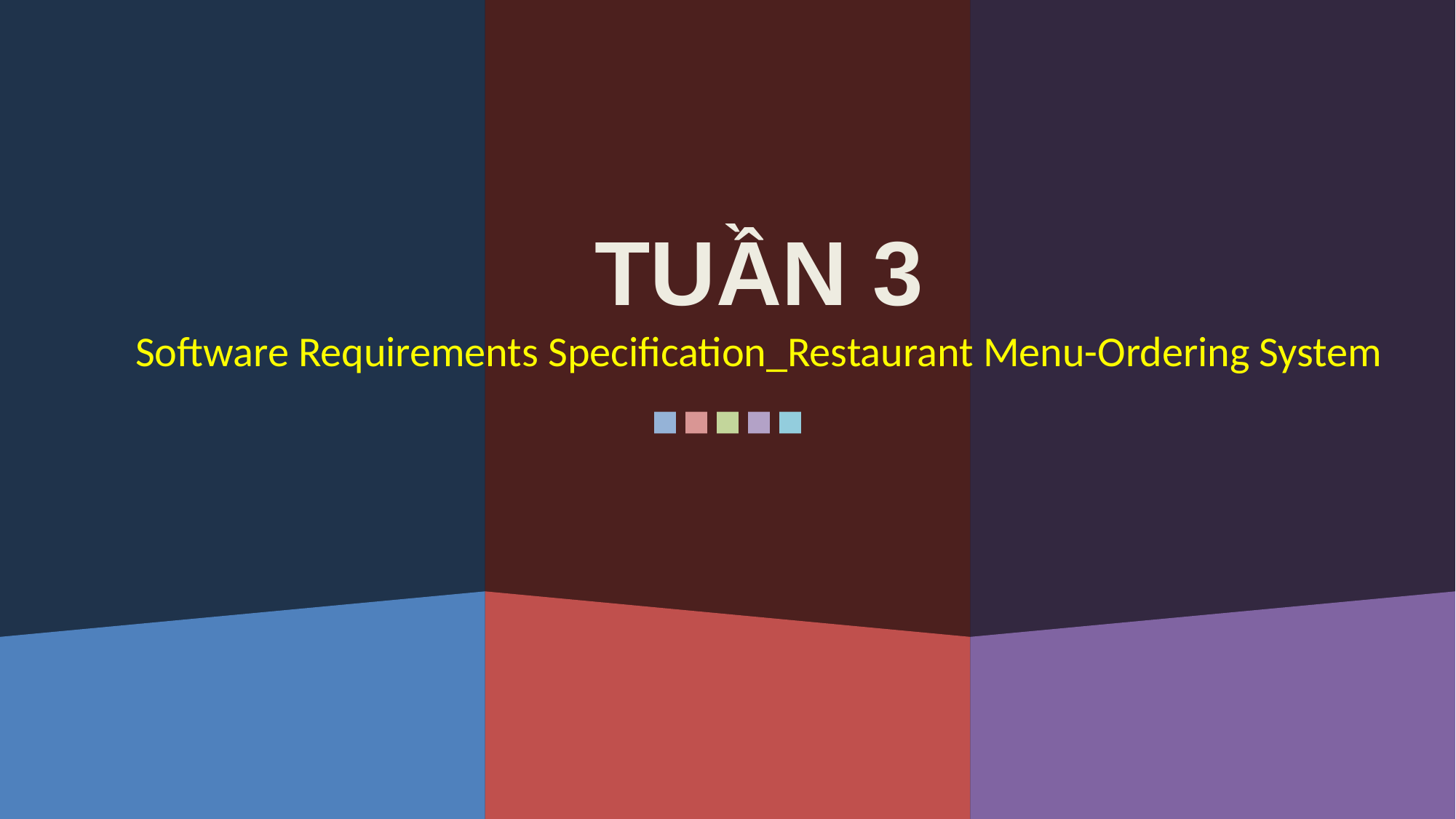

TUẦN 3
Software Requirements Specification_Restaurant Menu-Ordering System